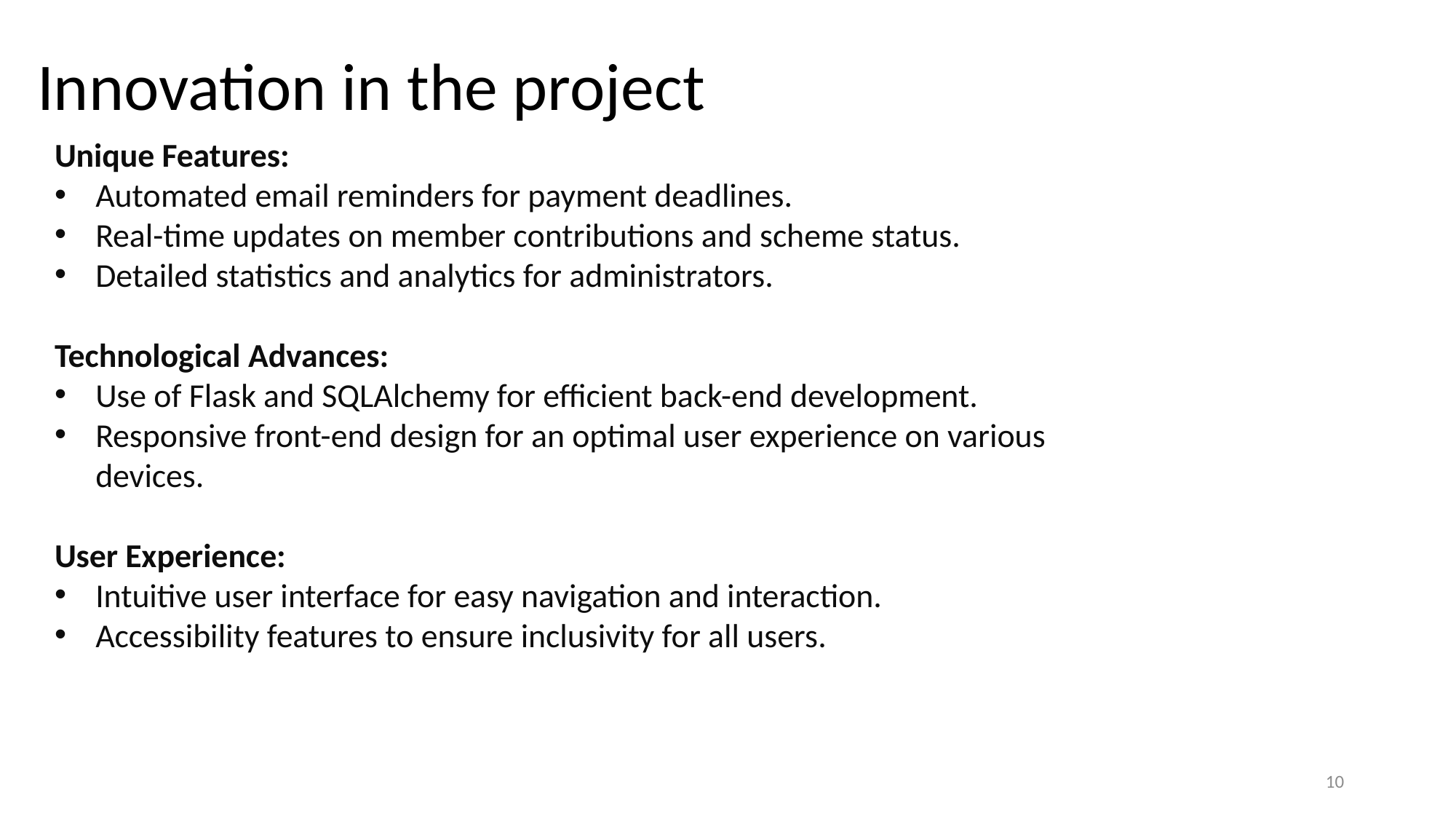

# Innovation in the project
Unique Features:
Automated email reminders for payment deadlines.
Real-time updates on member contributions and scheme status.
Detailed statistics and analytics for administrators.

Technological Advances:
Use of Flask and SQLAlchemy for efficient back-end development.
Responsive front-end design for an optimal user experience on various devices.

User Experience:
Intuitive user interface for easy navigation and interaction.
Accessibility features to ensure inclusivity for all users.
10